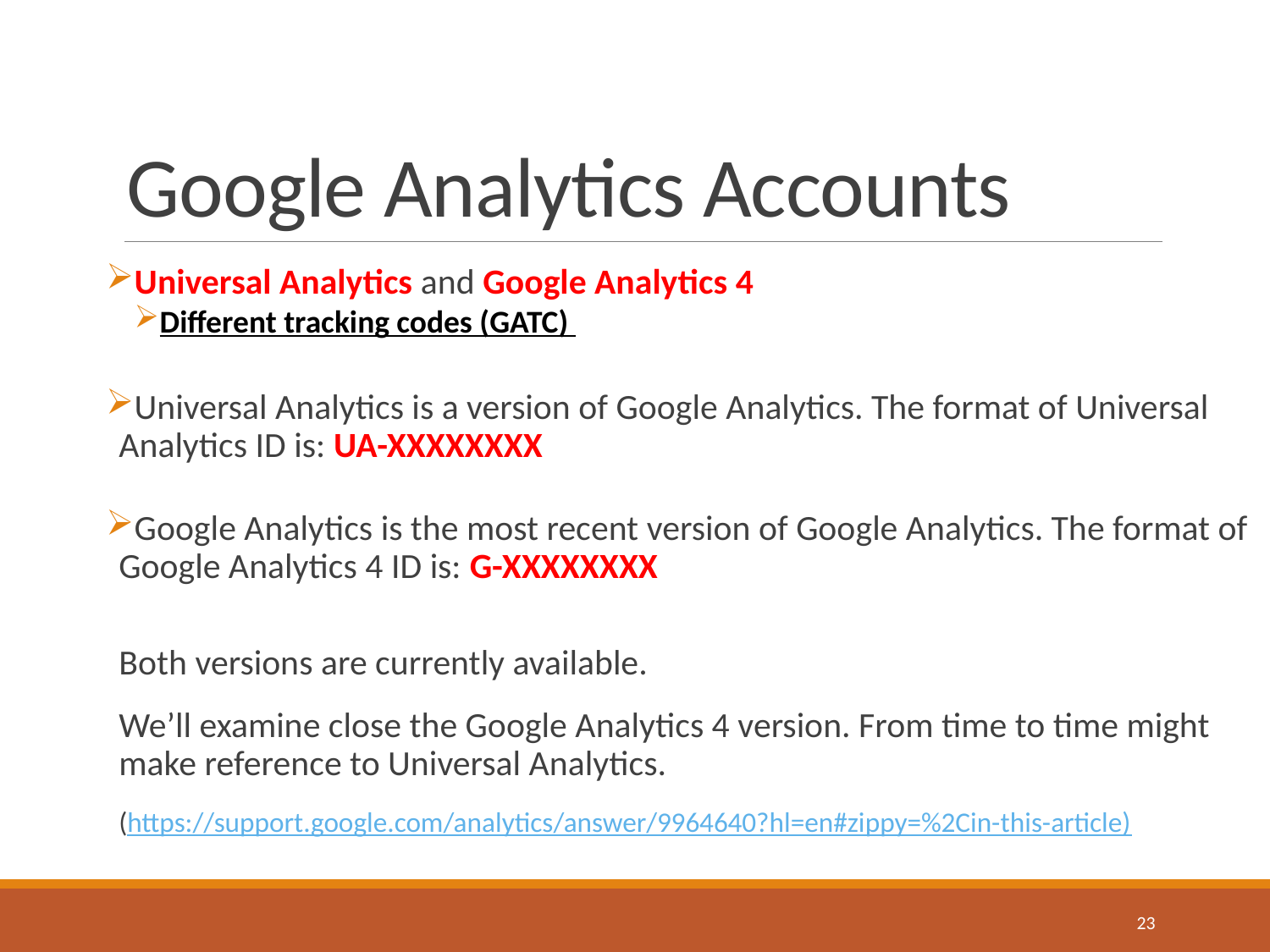

# Google Analytics Accounts
Universal Analytics and Google Analytics 4
Different tracking codes (GATC)

Universal Analytics is a version of Google Analytics. The format of Universal Analytics ID is: UA-XXXXXXXX

Google Analytics is the most recent version of Google Analytics. The format of Google Analytics 4 ID is: G-XXXXXXXX

Both versions are currently available.
We’ll examine close the Google Analytics 4 version. From time to time might make reference to Universal Analytics.
(https://support.google.com/analytics/answer/9964640?hl=en#zippy=%2Cin-this-article)

23